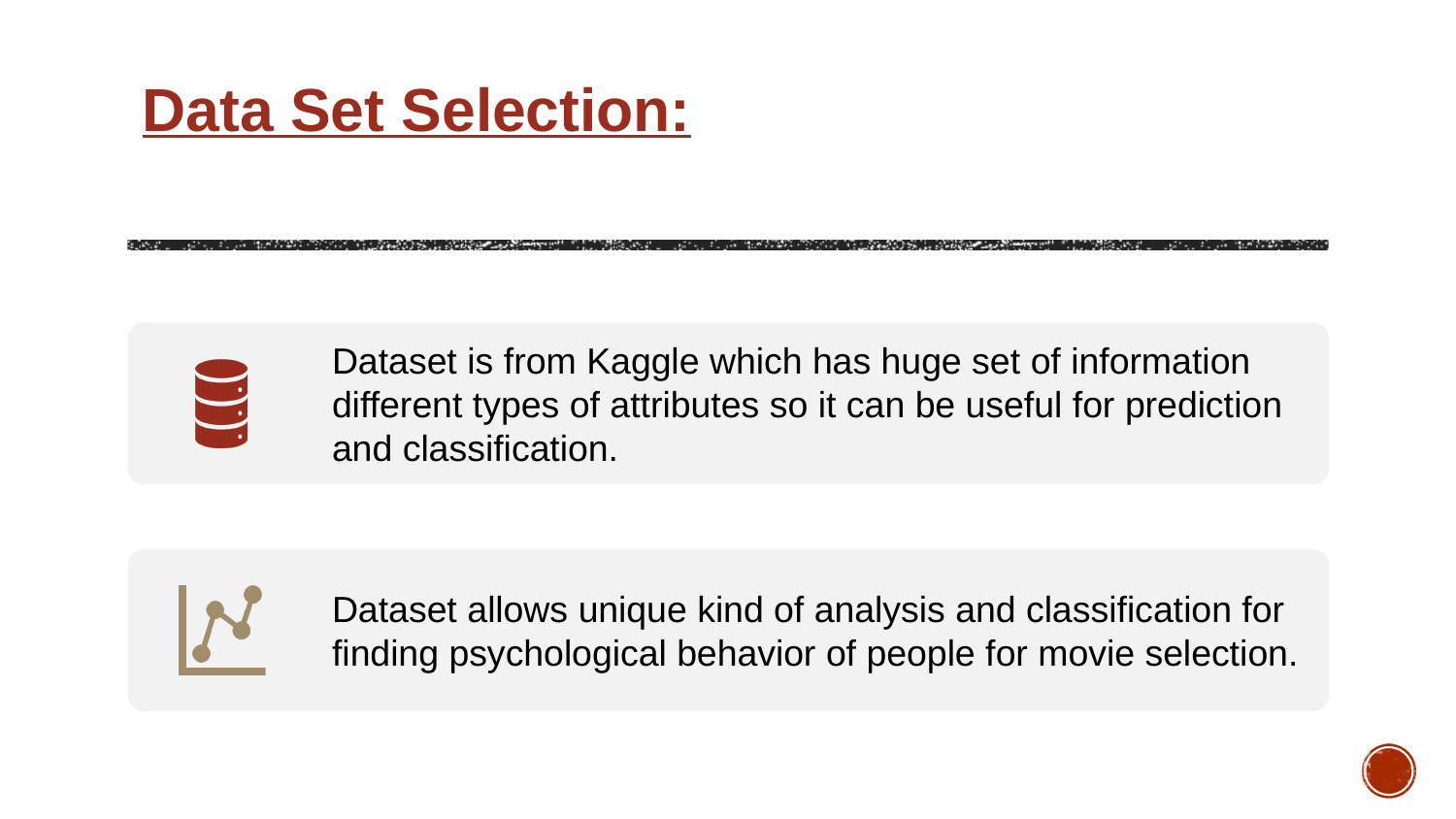

# Data Set Selection:

Dataset is from Kaggle which has huge set of information different types of attributes so it can be useful for prediction and classification.
Dataset allows unique kind of analysis and classification for finding psychological behavior of people for movie selection.